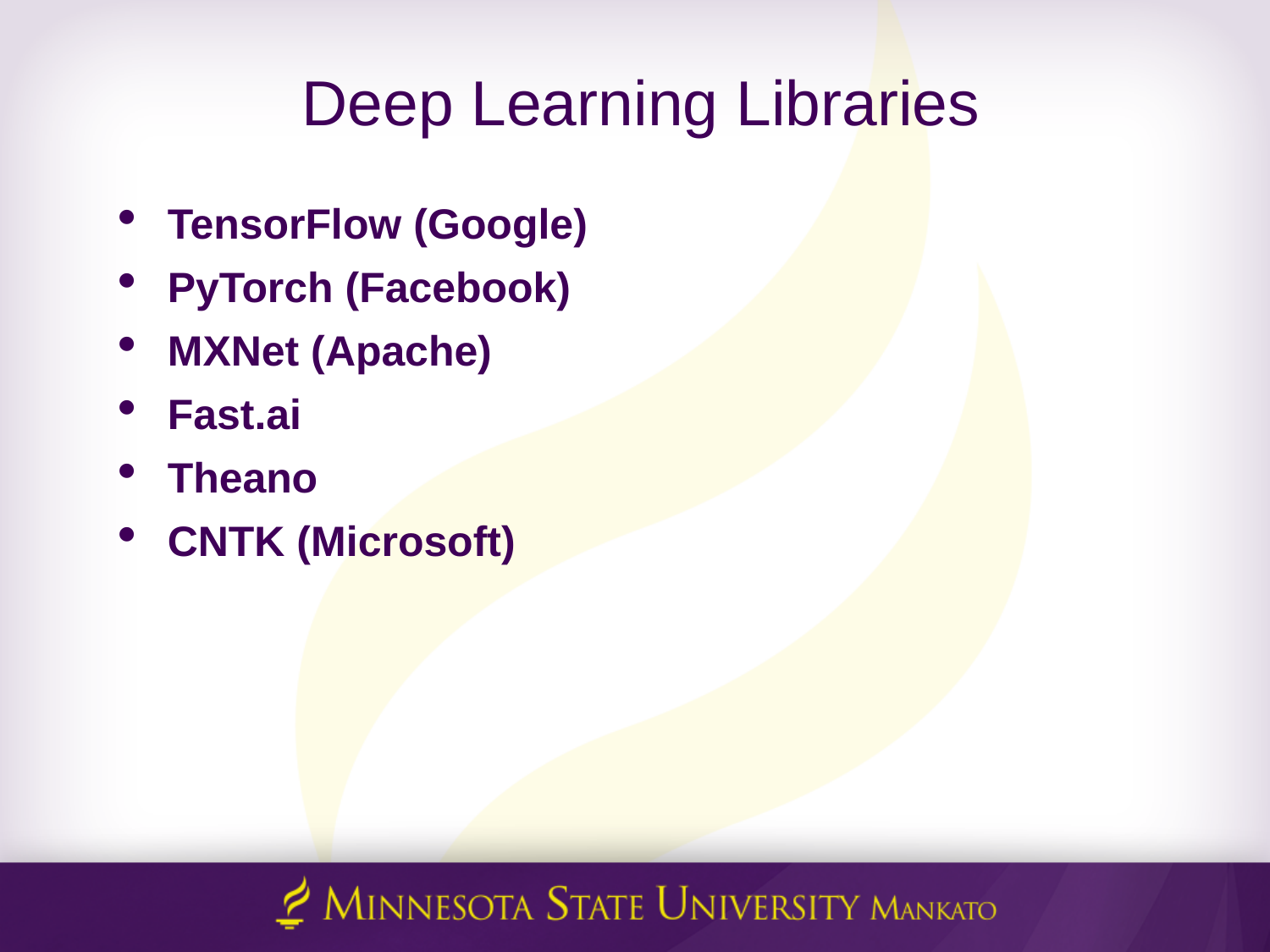

# Deep Learning Libraries
TensorFlow (Google)
PyTorch (Facebook)
MXNet (Apache)
Fast.ai
Theano
CNTK (Microsoft)